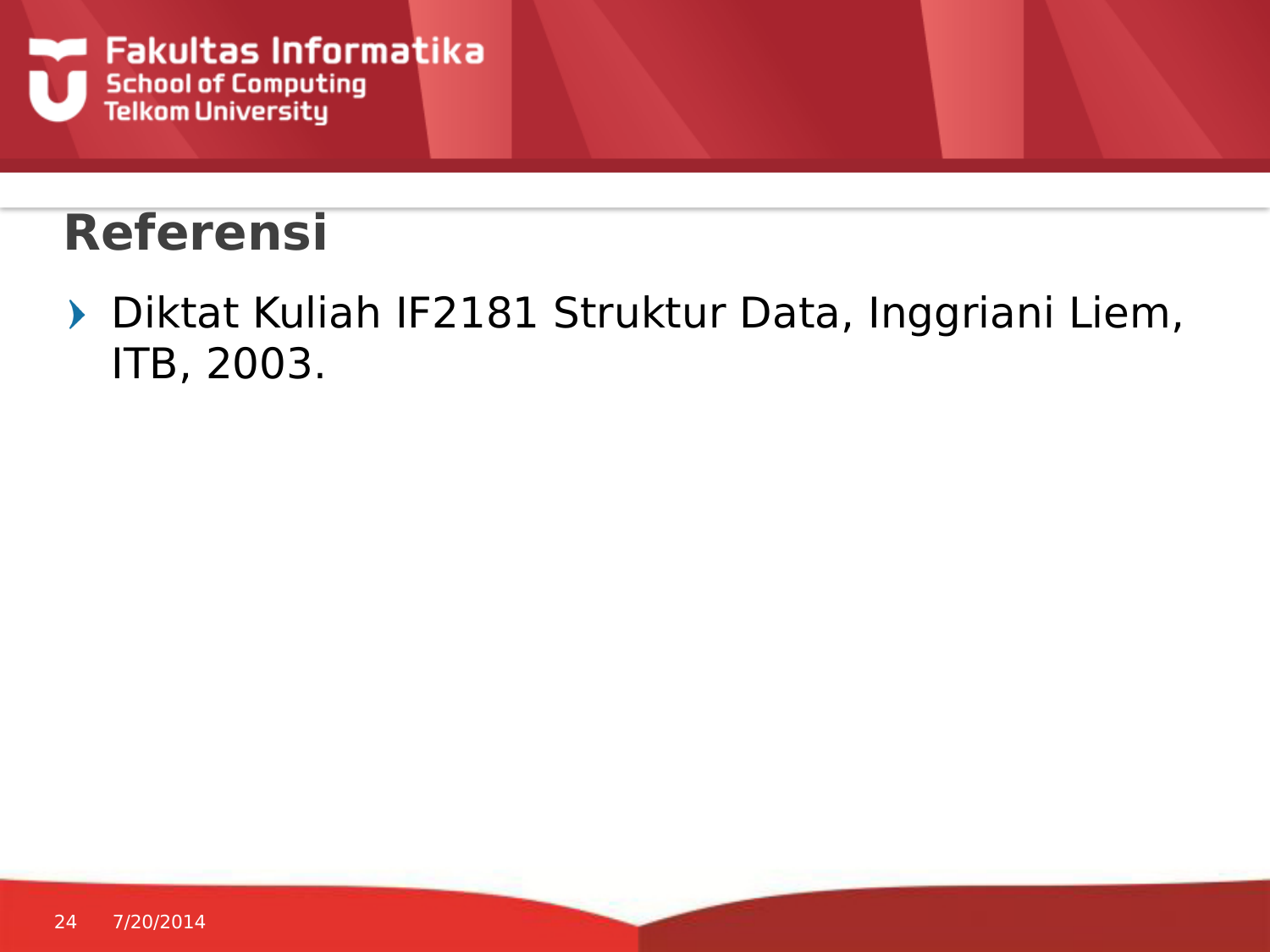

# Referensi
Diktat Kuliah IF2181 Struktur Data, Inggriani Liem, ITB, 2003.

24
7/20/2014